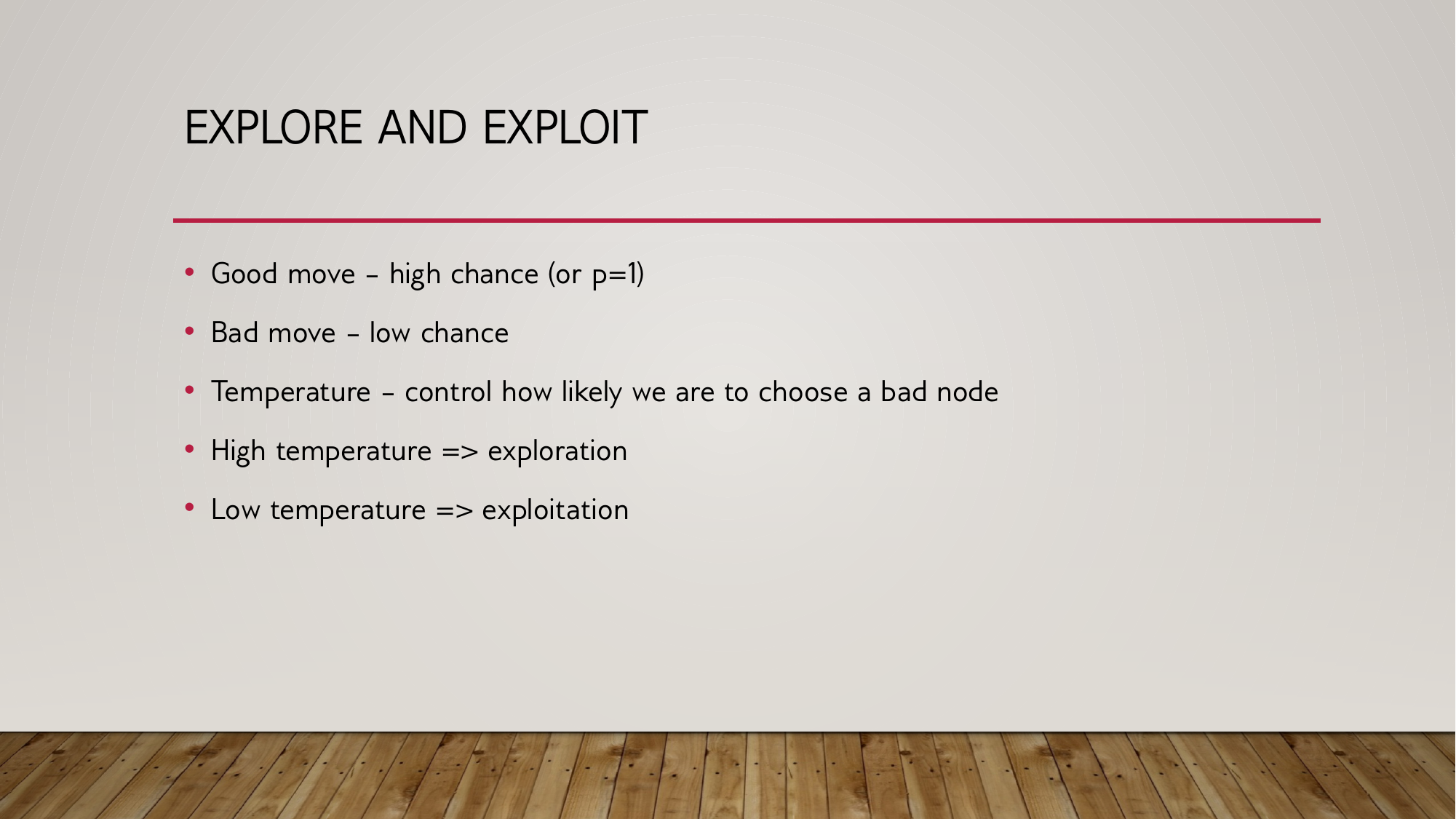

# Explore and exploit
Good move – high chance (or p=1)
Bad move – low chance
Temperature – control how likely we are to choose a bad node
High temperature => exploration
Low temperature => exploitation